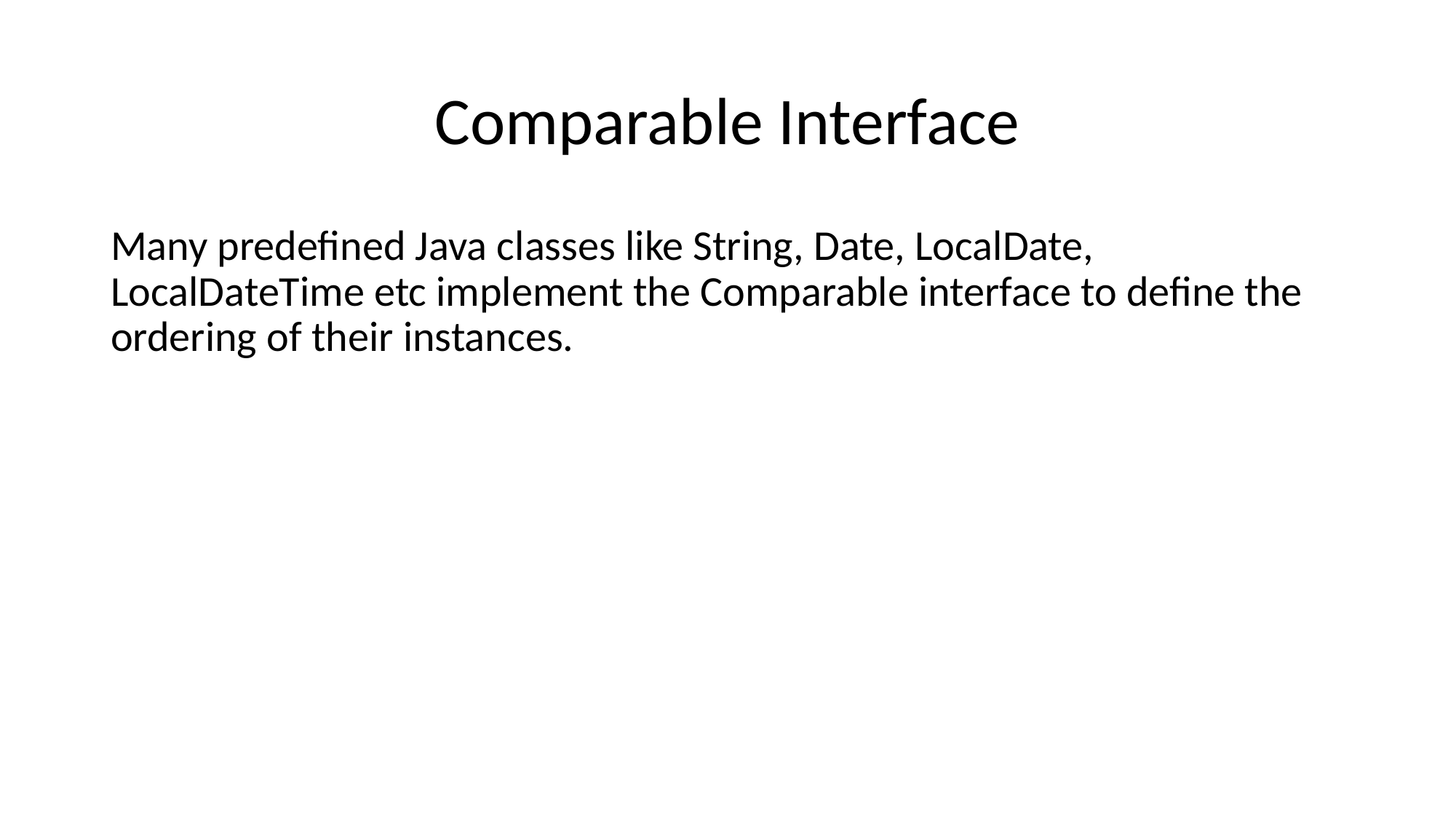

Comparable Interface
Many predefined Java classes like String, Date, LocalDate, LocalDateTime etc implement the Comparable interface to define the ordering of their instances.